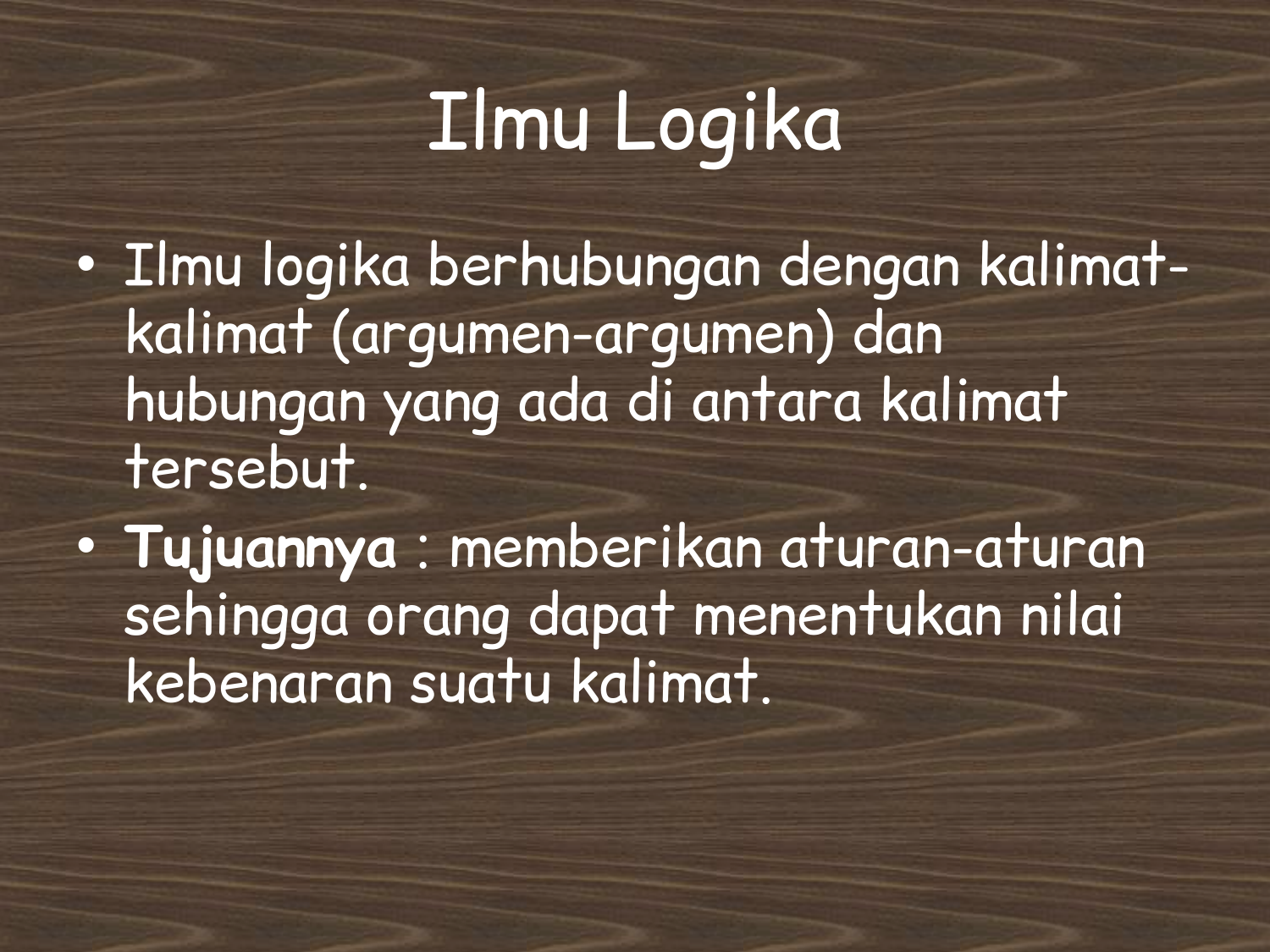

# Ilmu Logika
Ilmu logika berhubungan dengan kalimat-kalimat (argumen-argumen) dan hubungan yang ada di antara kalimat tersebut.
Tujuannya : memberikan aturan-aturan sehingga orang dapat menentukan nilai kebenaran suatu kalimat.

windaryoto
3